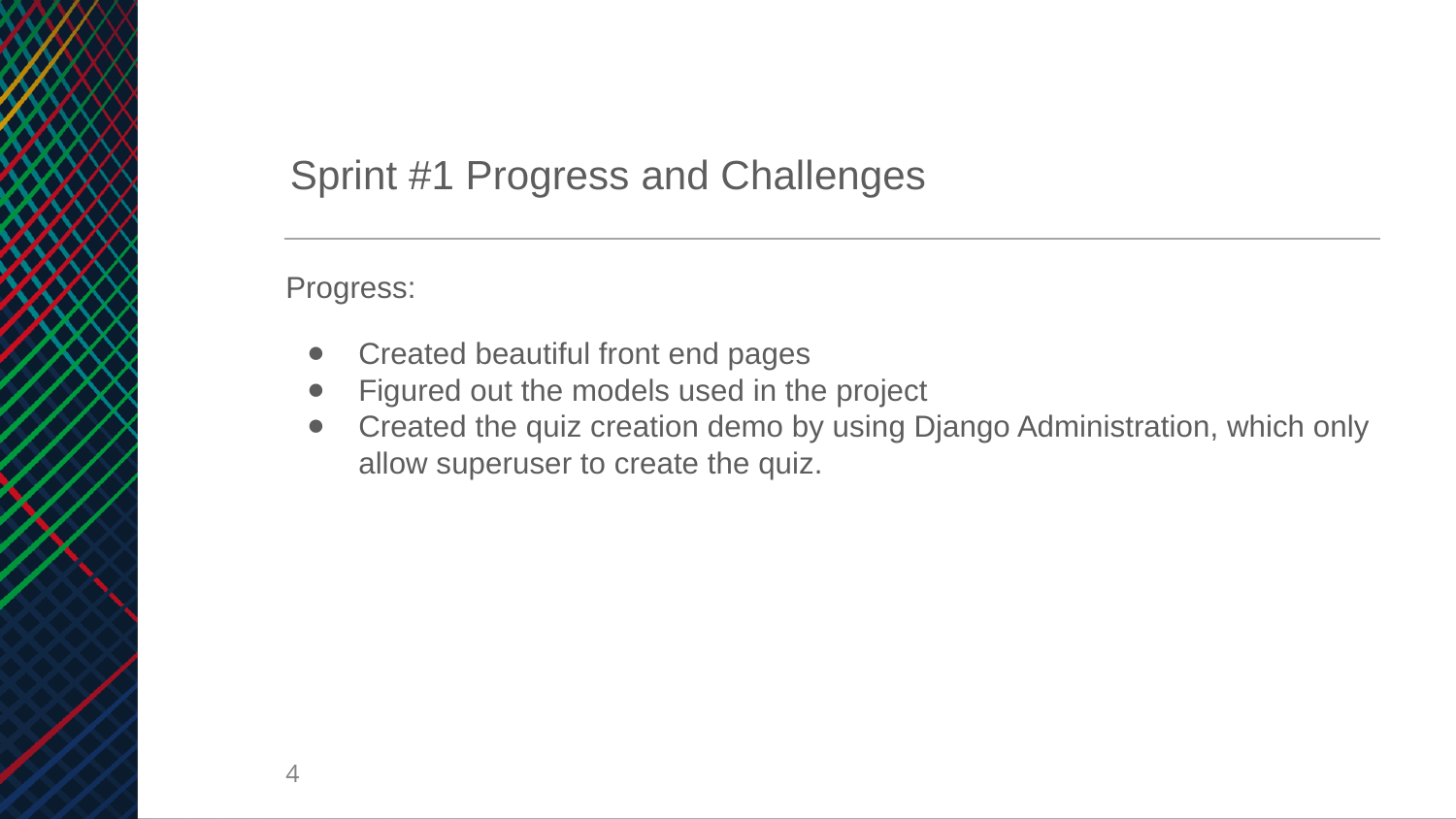

Sprint #1 Progress and Challenges
Progress:
Created beautiful front end pages
Figured out the models used in the project
Created the quiz creation demo by using Django Administration, which only allow superuser to create the quiz.

4